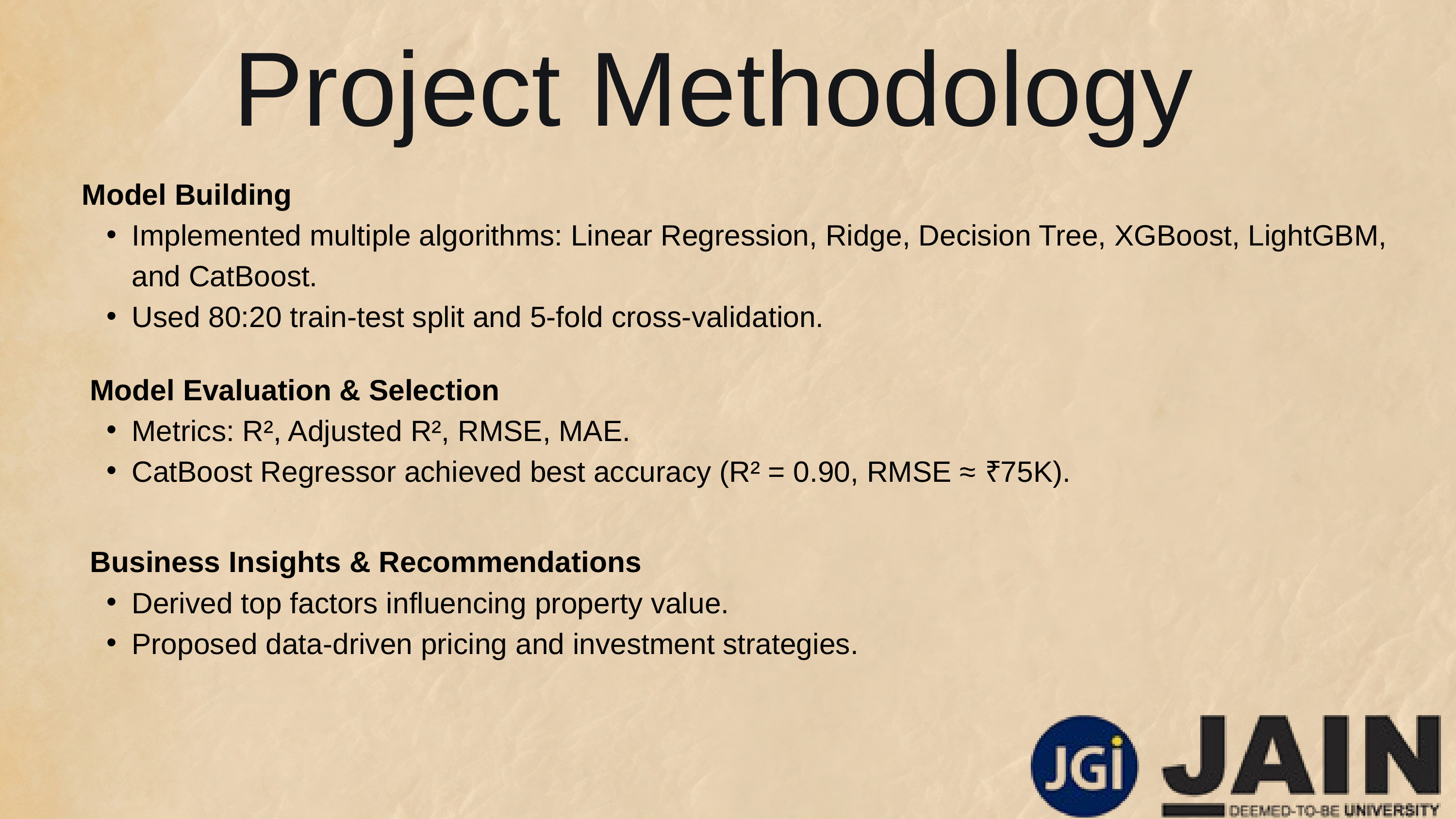

Project Methodology
Model Building
Implemented multiple algorithms: Linear Regression, Ridge, Decision Tree, XGBoost, LightGBM, and CatBoost.
Used 80:20 train-test split and 5-fold cross-validation.

 Model Evaluation & Selection
Metrics: R², Adjusted R², RMSE, MAE.
CatBoost Regressor achieved best accuracy (R² = 0.90, RMSE ≈ ₹75K).

 Business Insights & Recommendations
Derived top factors influencing property value.
Proposed data-driven pricing and investment strategies.